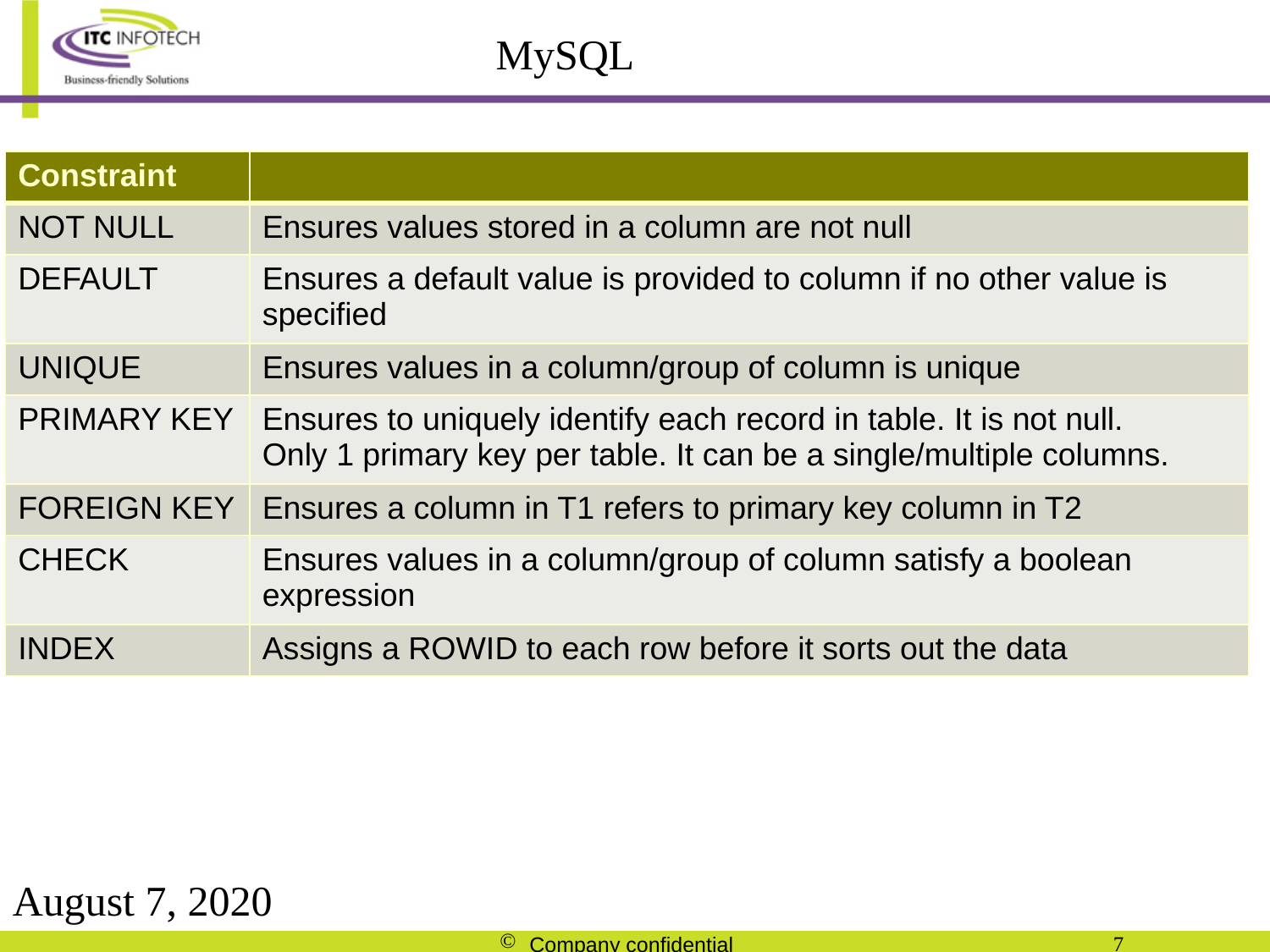

MySQL
| Constraint |  |
| --- | --- |
| NOT NULL | Ensures values stored in a column are not null |
| DEFAULT | Ensures a default value is provided to column if no other value is specified |
| UNIQUE | Ensures values in a column/group of column is unique |
| PRIMARY KEY | Ensures to uniquely identify each record in table. It is not null. Only 1 primary key per table. It can be a single/multiple columns. |
| FOREIGN KEY | Ensures a column in T1 refers to primary key column in T2 |
| CHECK | Ensures values in a column/group of column satisfy a boolean expression |
| INDEX | Assigns a ROWID to each row before it sorts out the data |
August 7, 2020
Company confidential